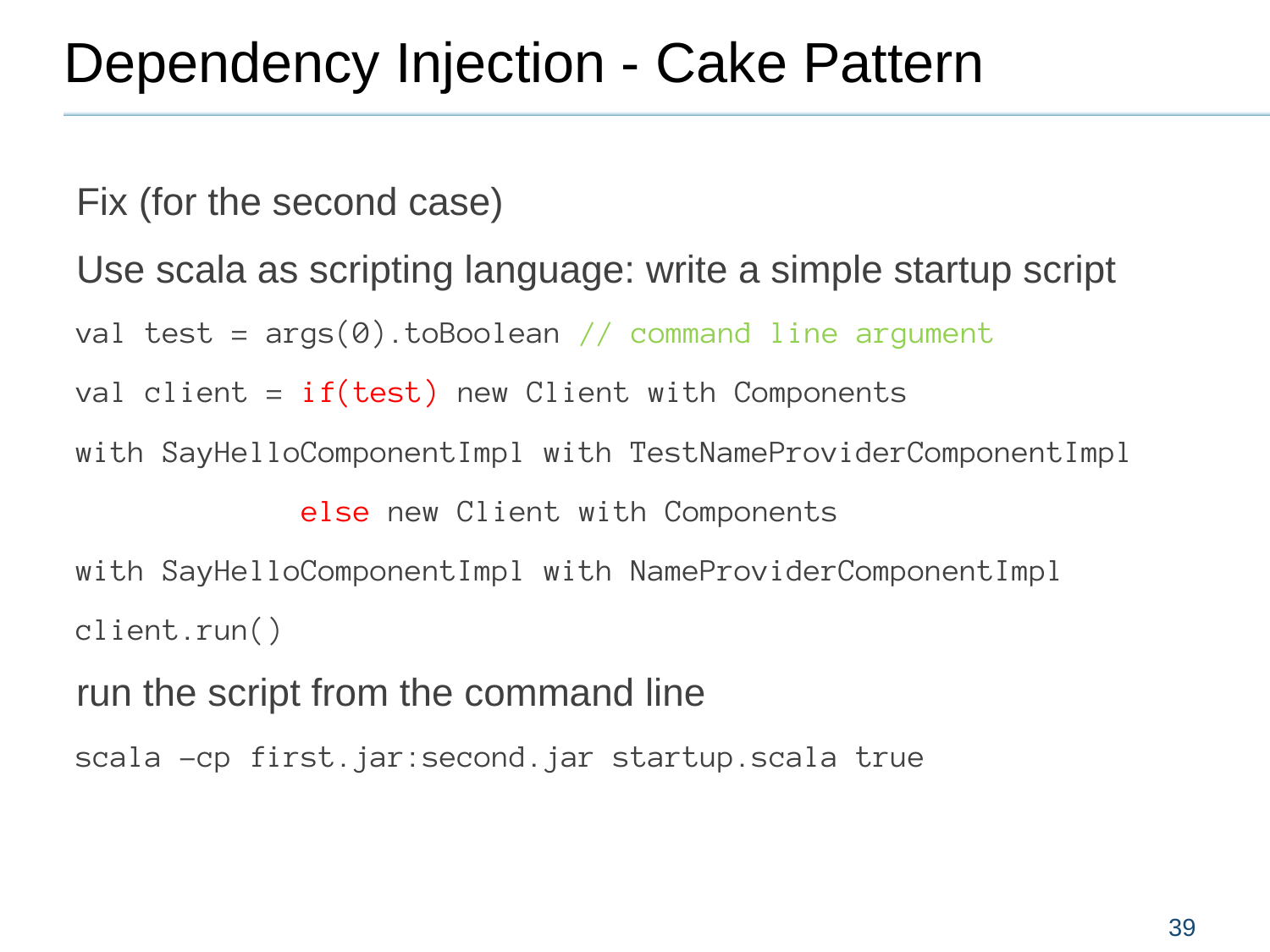

# Dependency Injection - Cake Pattern
Fix (for the second case)
Use scala as scripting language: write a simple startup script
val test = args(0).toBoolean // command line argument
val client = if(test) new Client with Components
with SayHelloComponentImpl with TestNameProviderComponentImpl
             else new Client with Components
with SayHelloComponentImpl with NameProviderComponentImpl
client.run()
run the script from the command line
scala -cp first.jar:second.jar startup.scala true
39